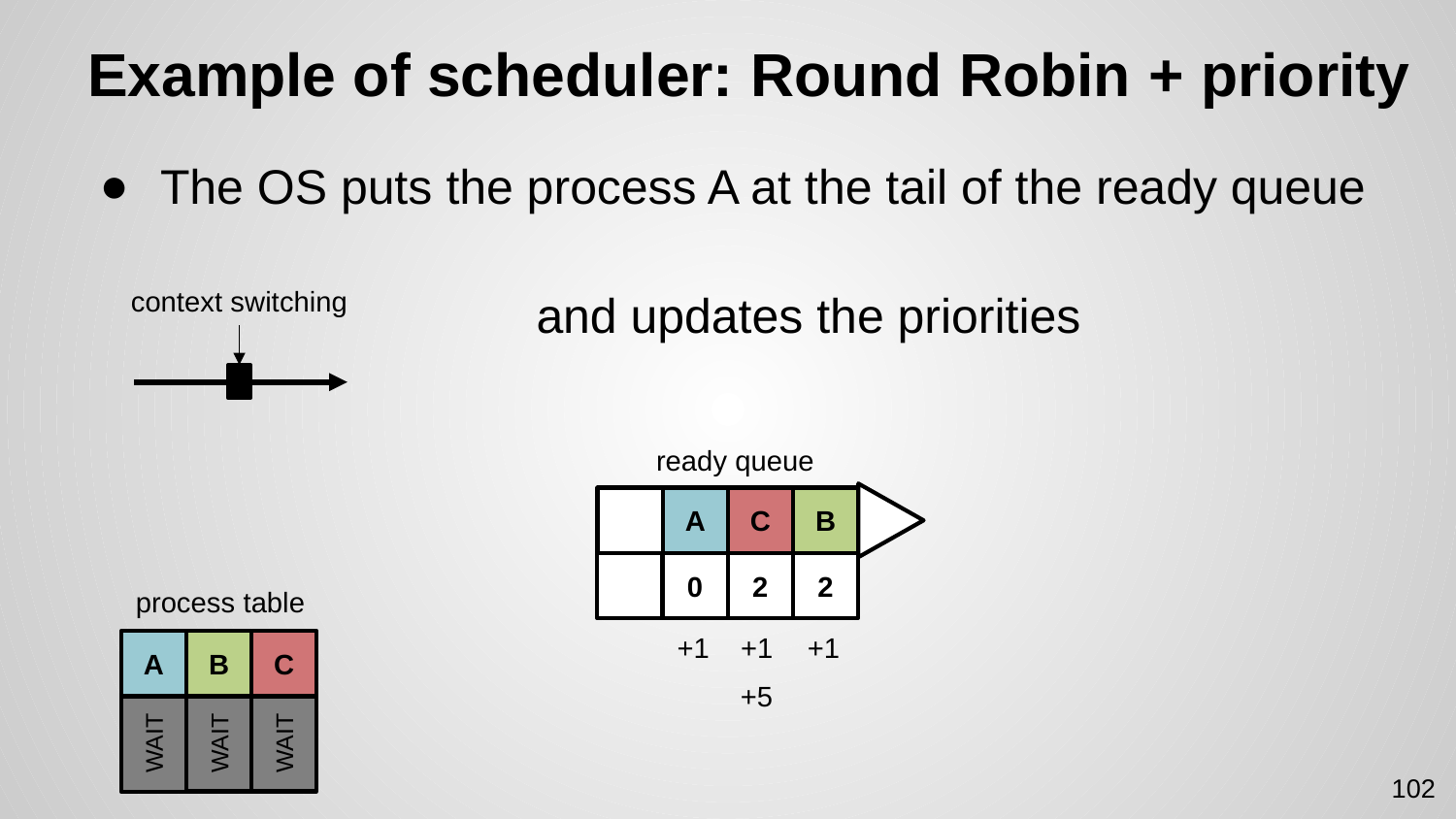

# Example of scheduler: Round Robin + priority
The OS puts the process A at the tail of the ready queue
			and updates the priorities
context switching

ready queue

A
C
B

0
2
2
+1
+1
+1
+5
process table
A
B
C

WAIT

WAIT

WAIT
102